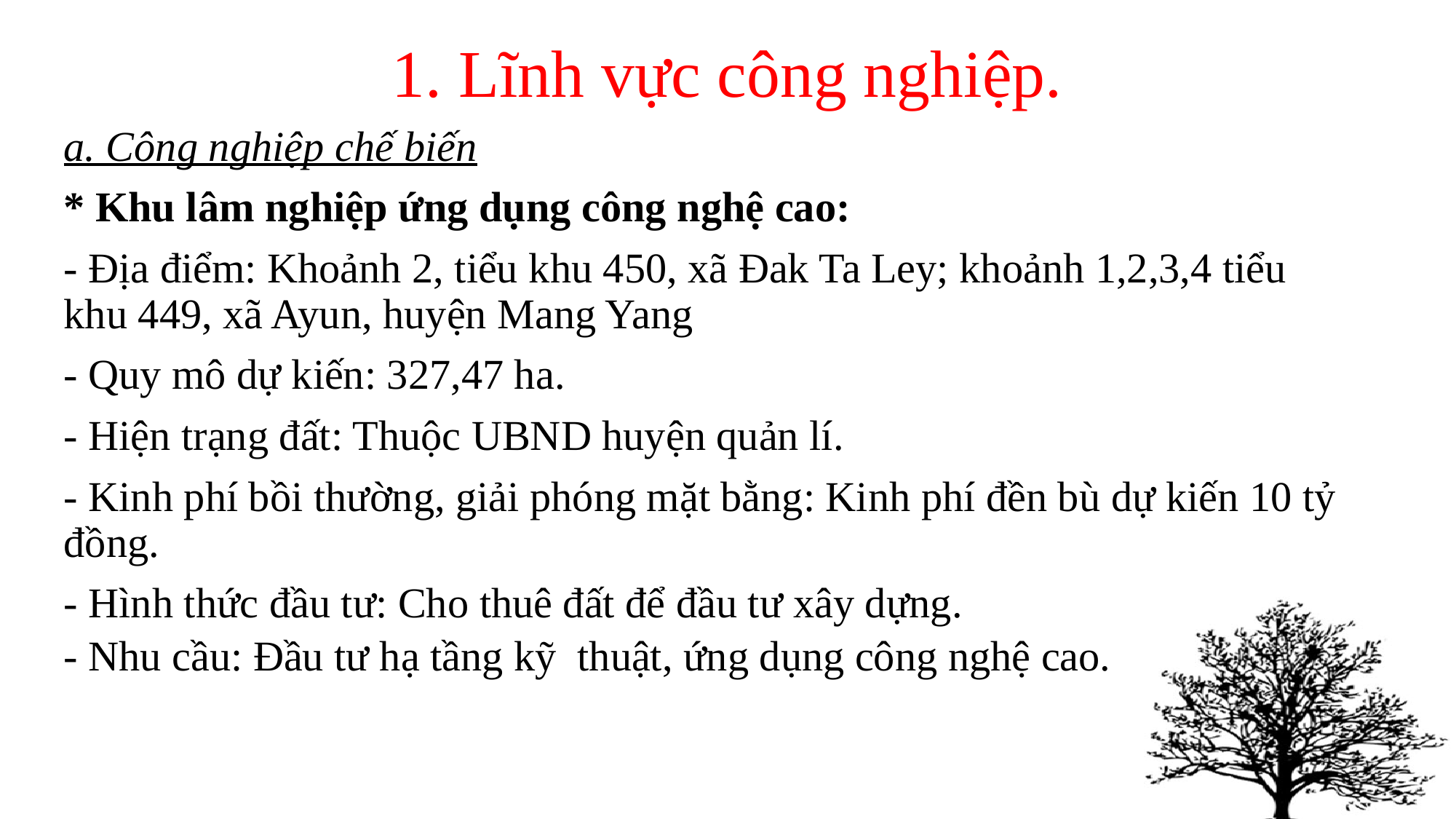

# 1. Lĩnh vực công nghiệp.
a. Công nghiệp chế biến
* Khu lâm nghiệp ứng dụng công nghệ cao:
- Địa điểm: Khoảnh 2, tiểu khu 450, xã Đak Ta Ley; khoảnh 1,2,3,4 tiểu khu 449, xã Ayun, huyện Mang Yang
- Quy mô dự kiến: 327,47 ha.
- Hiện trạng đất: Thuộc UBND huyện quản lí.
- Kinh phí bồi thường, giải phóng mặt bằng: Kinh phí đền bù dự kiến 10 tỷ đồng.
- Hình thức đầu tư: Cho thuê đất để đầu tư xây dựng.
- Nhu cầu: Đầu tư hạ tầng kỹ  thuật, ứng dụng công nghệ cao.